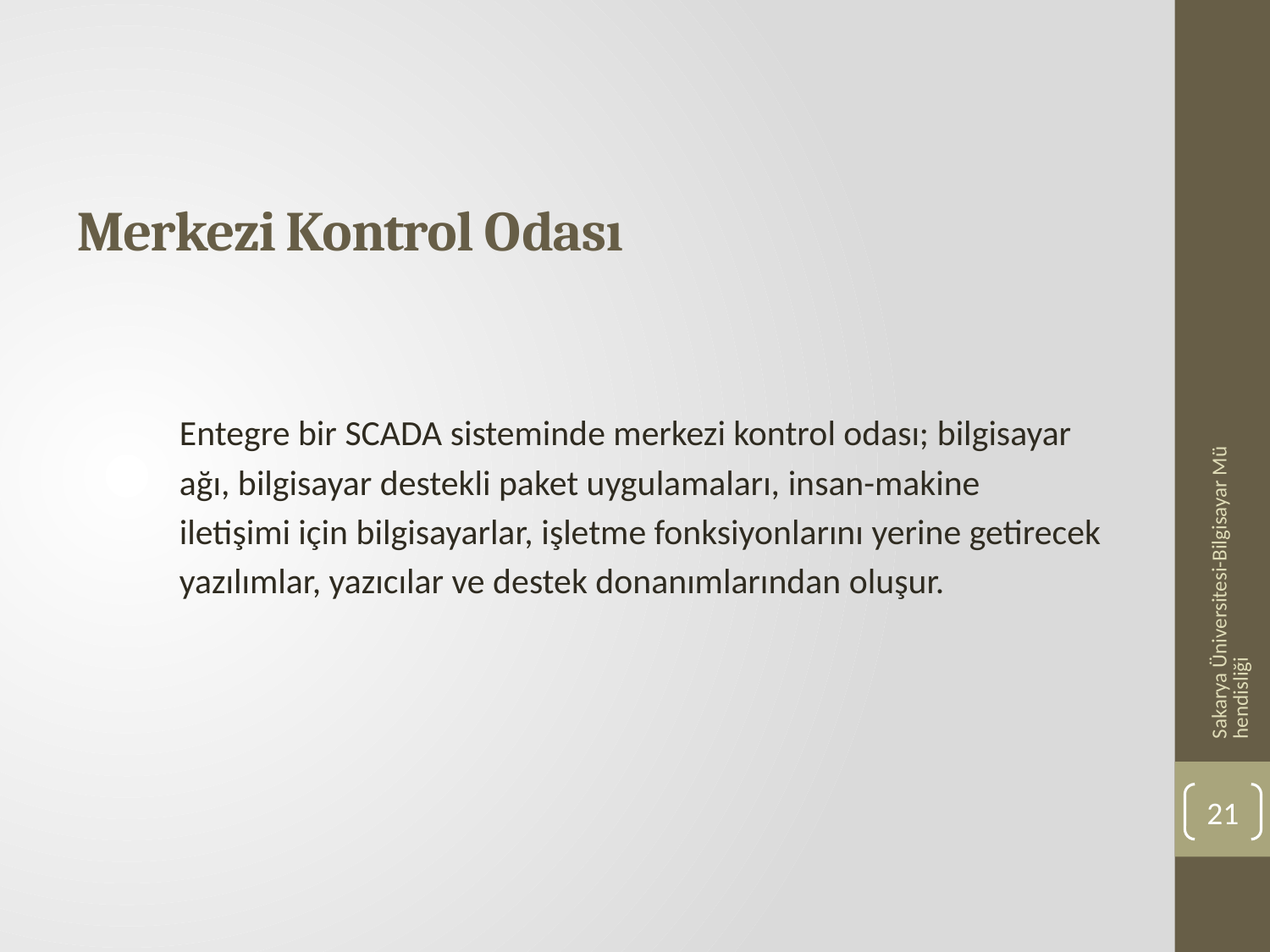

# Merkezi Kontrol Odası
Entegre bir SCADA sisteminde merkezi kontrol odası; bilgisayar
ağı, bilgisayar destekli paket uygulamaları, insan-makine
iletişimi için bilgisayarlar, işletme fonksiyonlarını yerine getirecek
yazılımlar, yazıcılar ve destek donanımlarından oluşur.
Sakarya Üniversitesi-Bilgisayar Mühendisliği
21